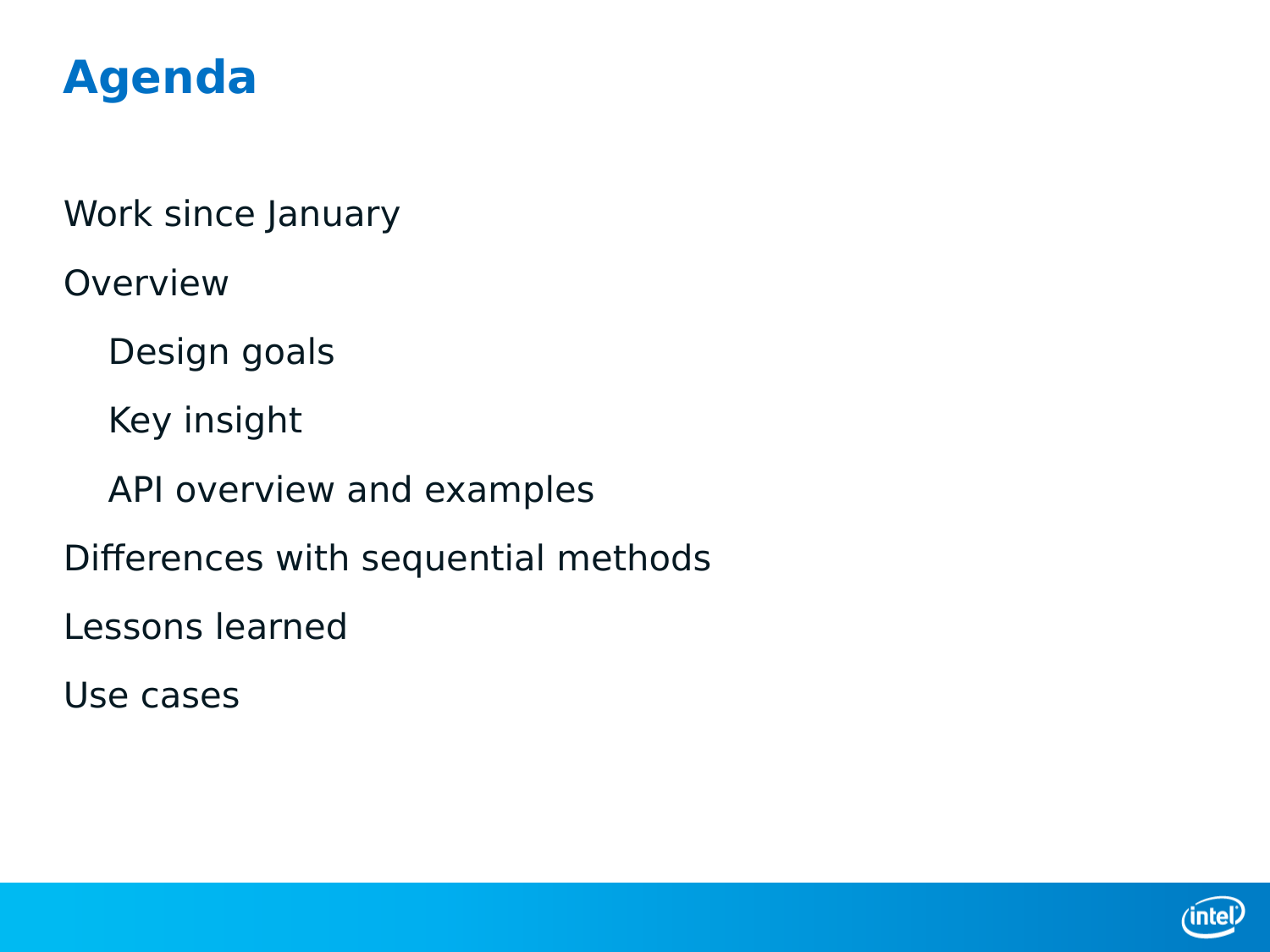

# Agenda
Work since January
Overview
    Design goals
    Key insight
    API overview and examples
Differences with sequential methods
Lessons learned
Use cases